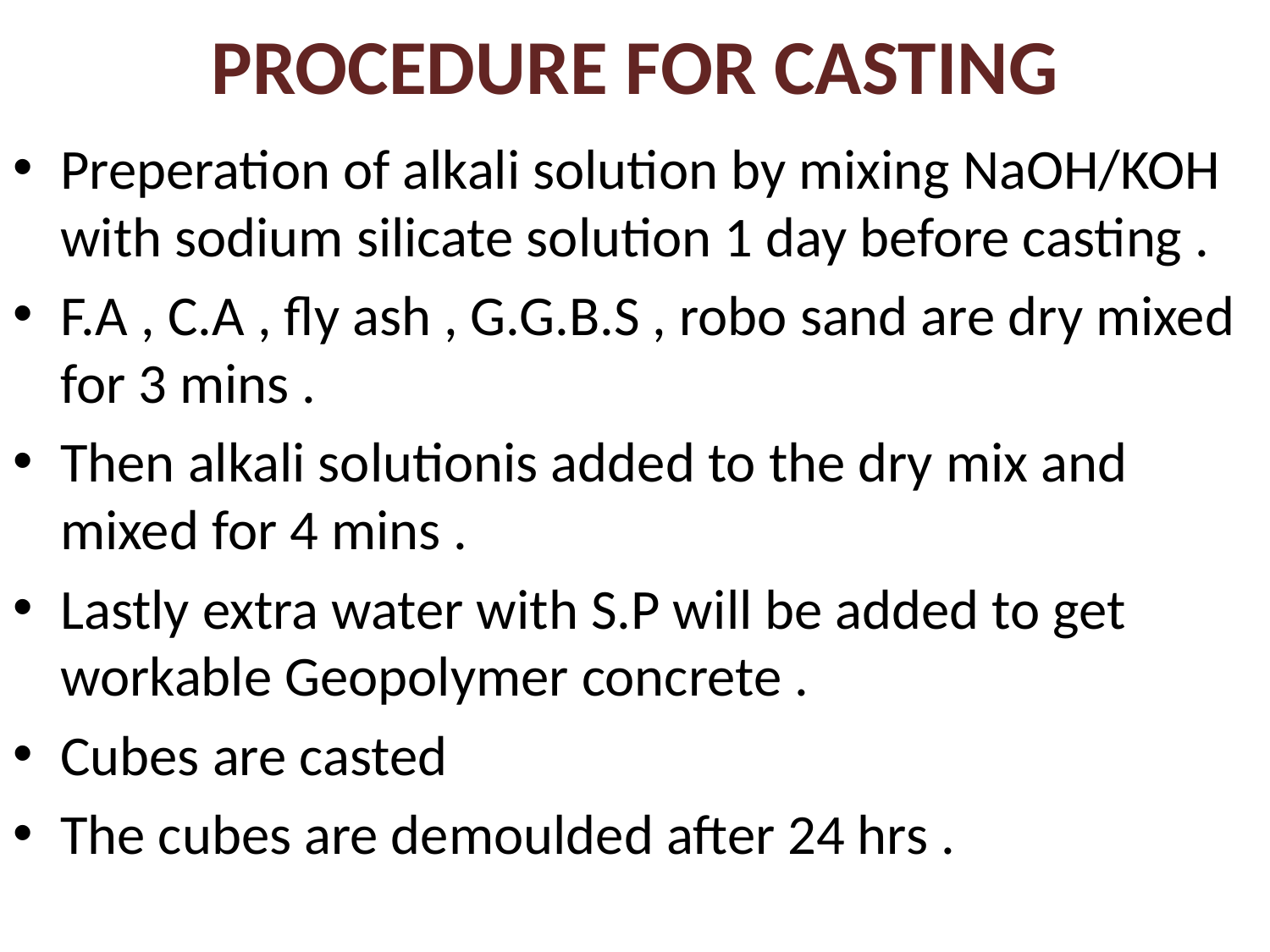

# PROCEDURE FOR CASTING
Preperation of alkali solution by mixing NaOH/KOH with sodium silicate solution 1 day before casting .
F.A , C.A , fly ash , G.G.B.S , robo sand are dry mixed for 3 mins .
Then alkali solutionis added to the dry mix and mixed for 4 mins .
Lastly extra water with S.P will be added to get workable Geopolymer concrete .
Cubes are casted
The cubes are demoulded after 24 hrs .